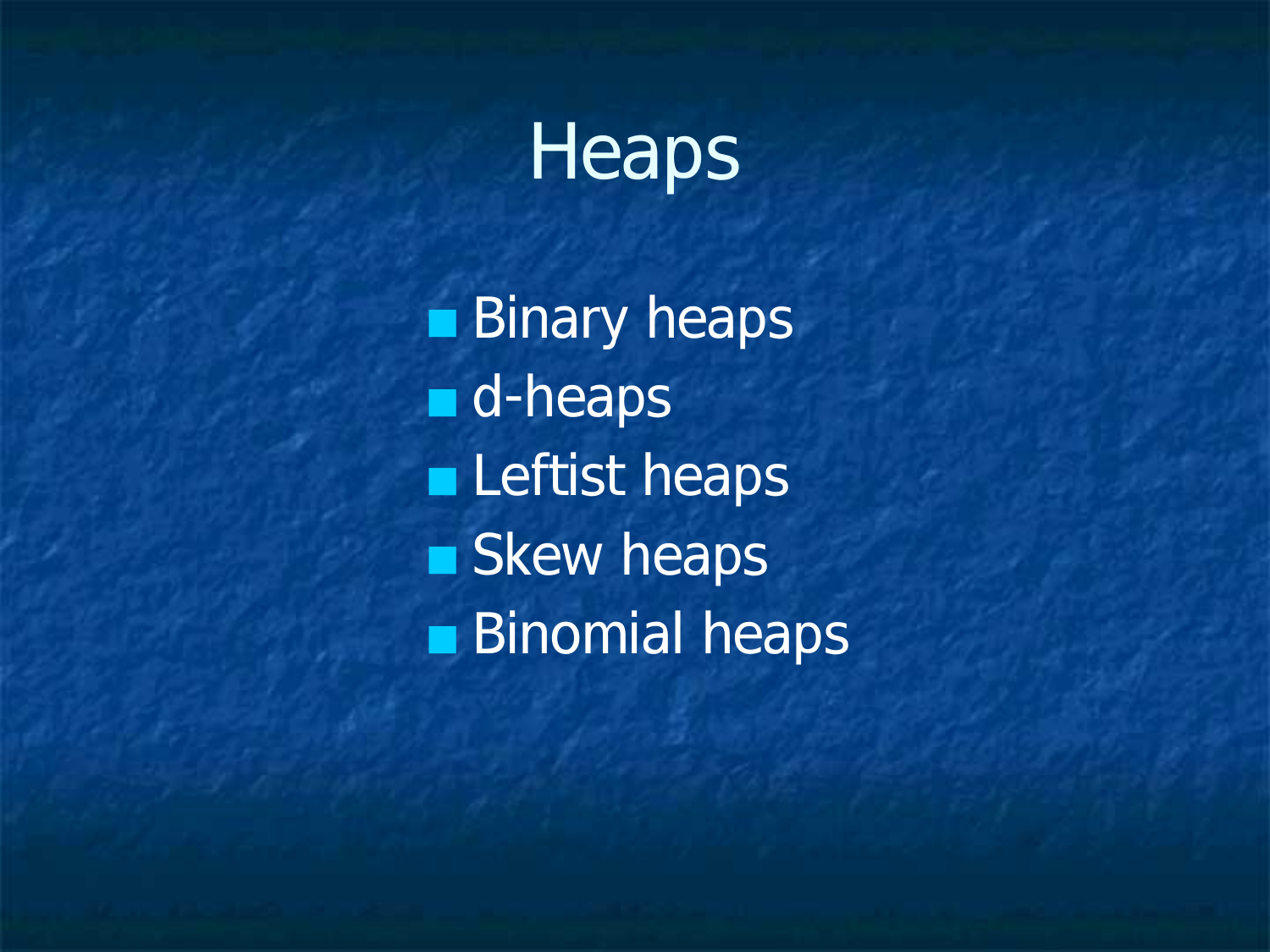

# Heaps
Binary heaps
d-heaps
Leftist heaps
Skew heaps
Binomial heaps